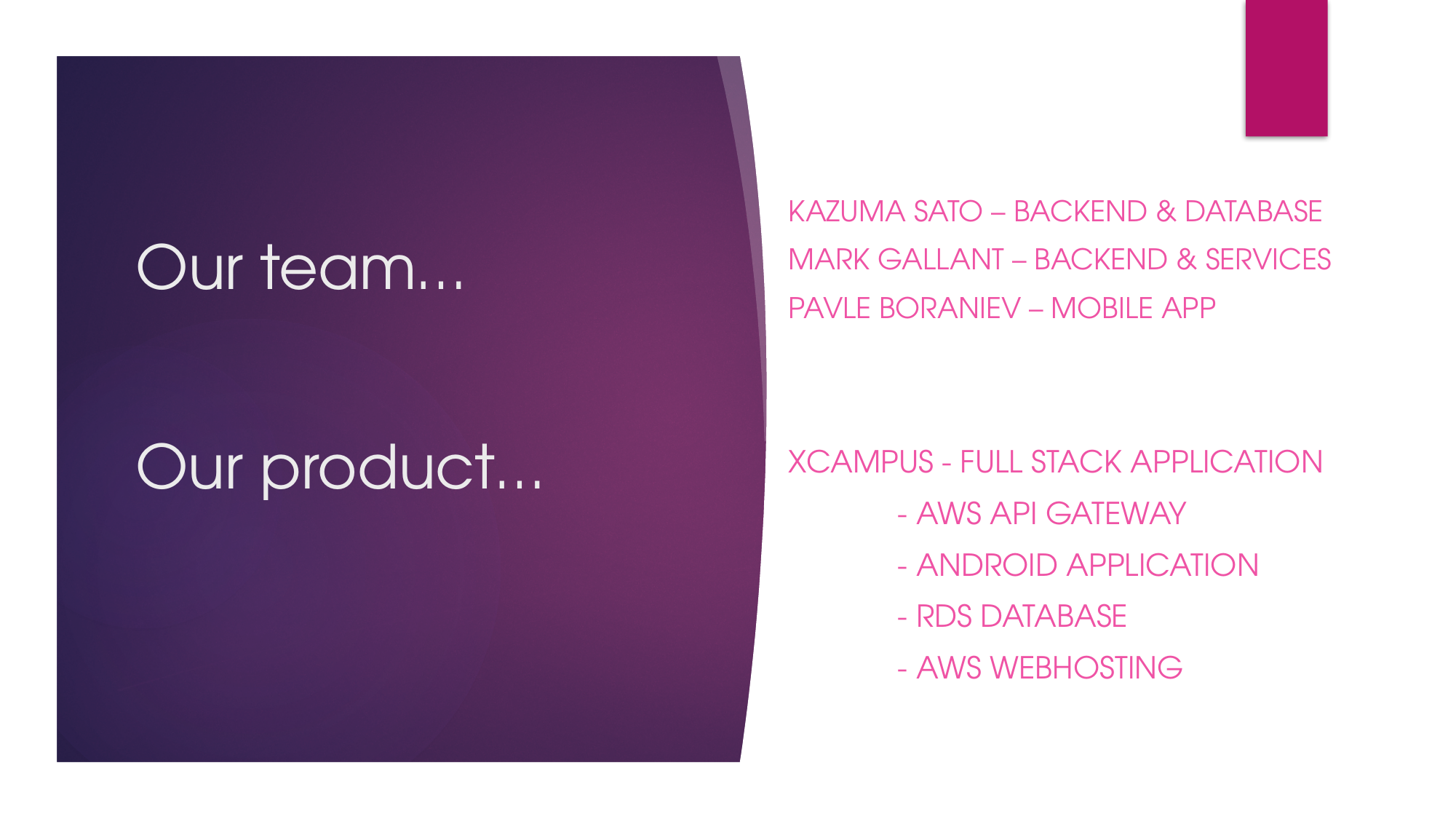

# Our team…
Kazuma sato – backend & Database
Mark Gallant – Backend & Services
Pavle Boraniev – Mobile app
Our product…
xCampus - full stack application
	- Aws api gateway
	- Android Application
	- RDS Database
	- AWS webhosting